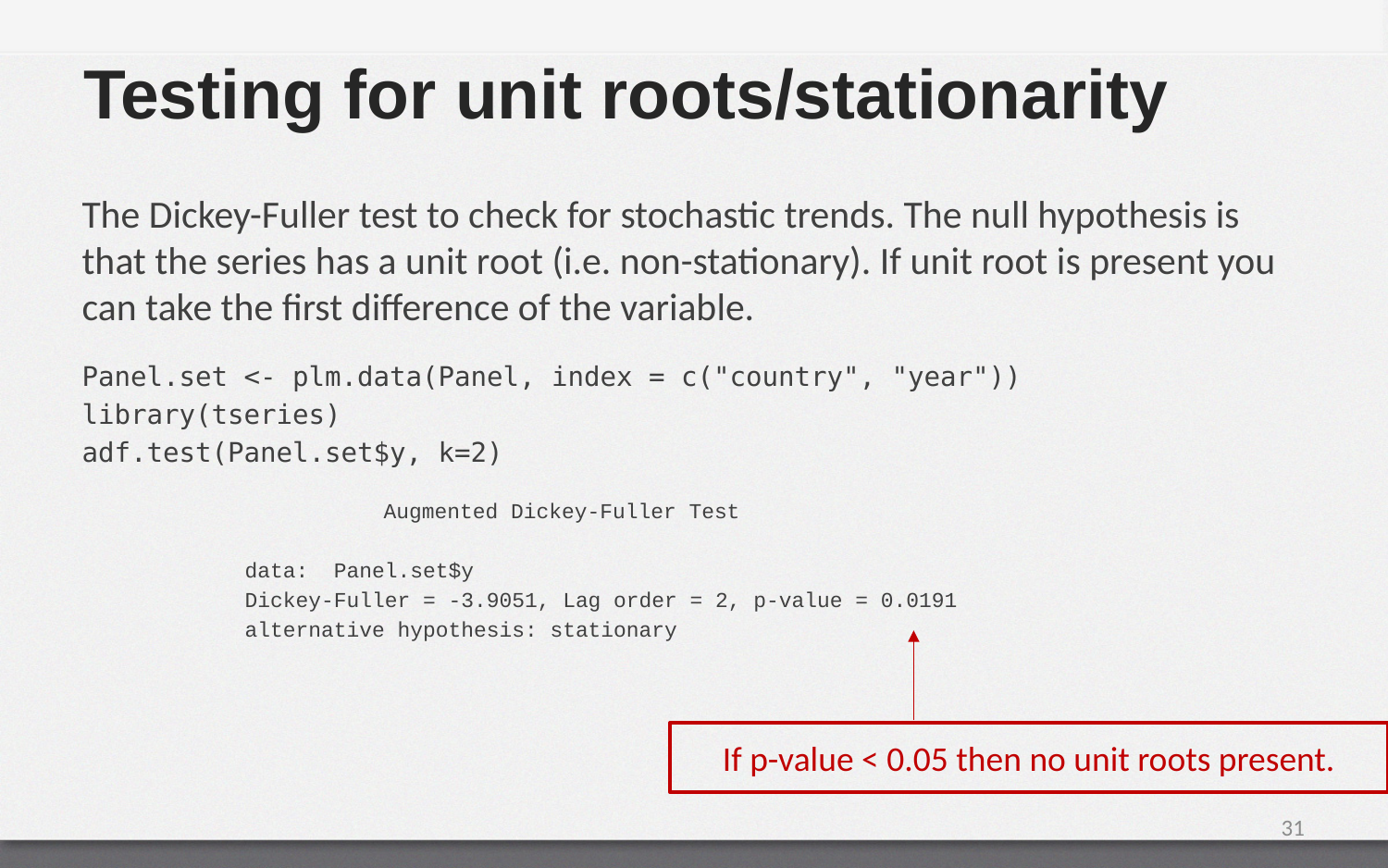

# Testing for unit roots/stationarity
The Dickey-Fuller test to check for stochastic trends. The null hypothesis is that the series has a unit root (i.e. non-stationary). If unit root is present you can take the first difference of the variable.
Panel.set <- plm.data(Panel, index = c("country", "year"))
library(tseries)
adf.test(Panel.set$y, k=2)
	Augmented Dickey-Fuller Test

data:  Panel.set$y
Dickey-Fuller = -3.9051, Lag order = 2, p-value = 0.0191
alternative hypothesis: stationary

If p-value < 0.05 then no unit roots present.
31